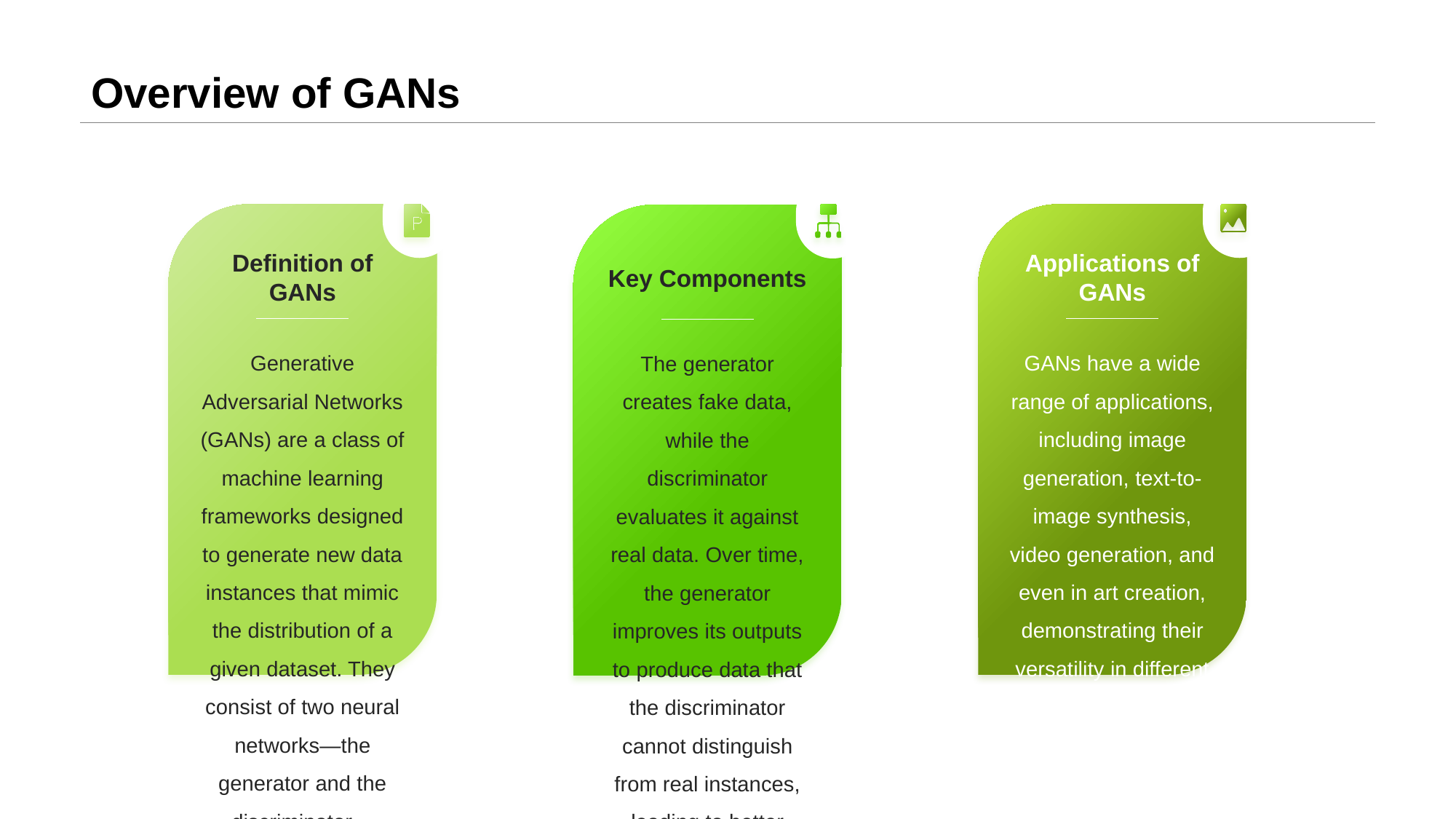

# Overview of GANs

Definition of GANs
Generative Adversarial Networks (GANs) are a class of machine learning frameworks designed to generate new data instances that mimic the distribution of a given dataset. They consist of two neural networks—the generator and the discriminator—competing against each other.

Applications of GANs
GANs have a wide range of applications, including image generation, text-to-image synthesis, video generation, and even in art creation, demonstrating their versatility in different creative and technical domains.

Key Components
The generator creates fake data, while the discriminator evaluates it against real data. Over time, the generator improves its outputs to produce data that the discriminator cannot distinguish from real instances, leading to better generative performance.